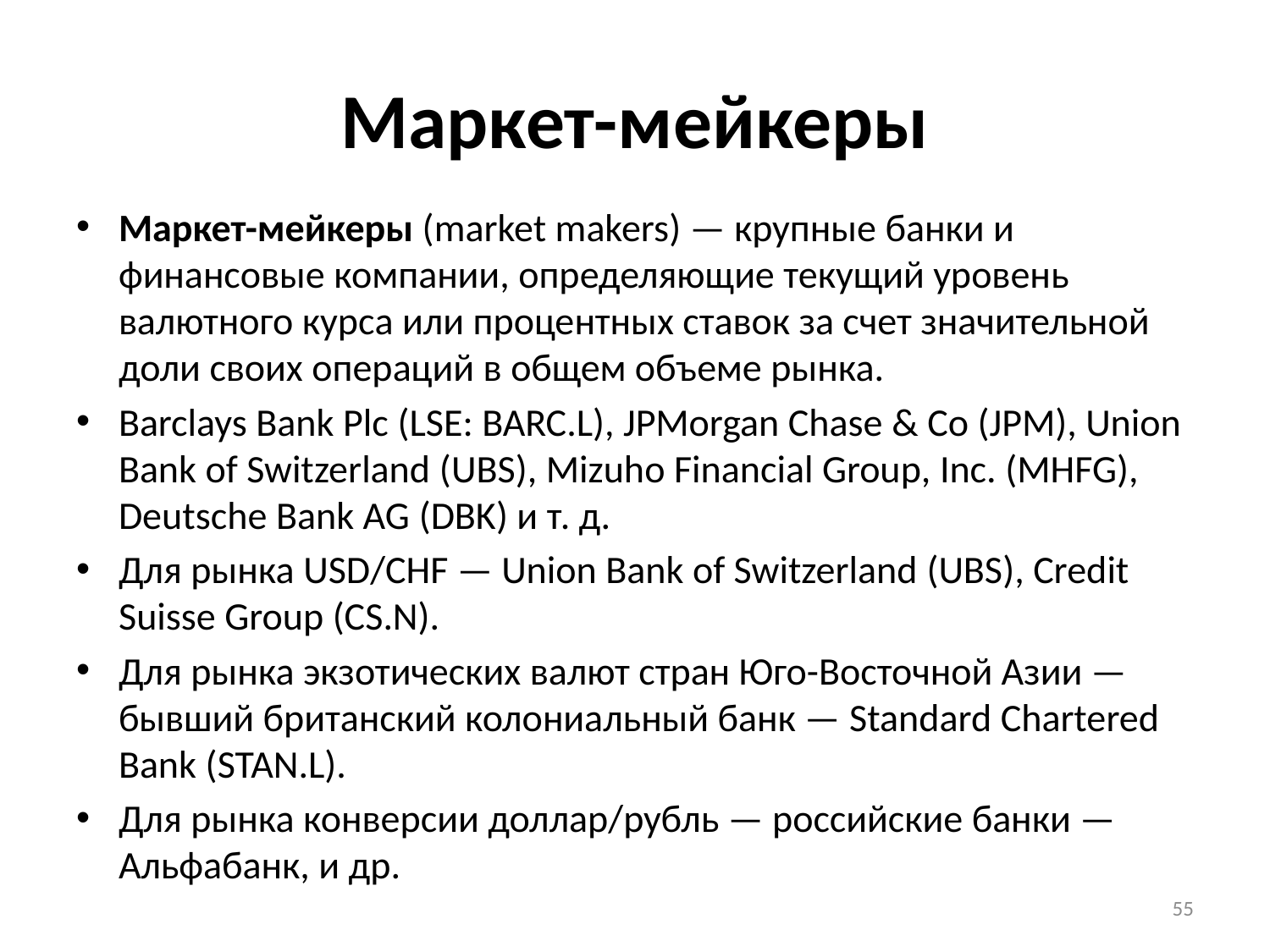

# Маркет-мейкеры
Маркет-мейкеры (market makers) — крупные банки и финансовые компании, определяющие текущий уровень валютного курса или процентных ставок за счет значительной доли своих операций в общем объеме рынка.
Barclays Bank Plc (LSE: BARC.L), JPMorgan Chase & Co (JPM), Union Bank of Switzerland (UBS), Mizuho Financial Group, Inc. (MHFG), Deutsche Bank AG (DBK) и т. д.
Для рынка USD/CHF — Union Bank of Switzerland (UBS), Credit Suisse Group (CS.N).
Для рынка экзотических валют стран Юго-Восточной Азии — бывший британский колониальный банк — Standard Chartered Bank (STAN.L).
Для рынка конверсии дол­лар/рубль — российские банки — Альфабанк, и др.

55